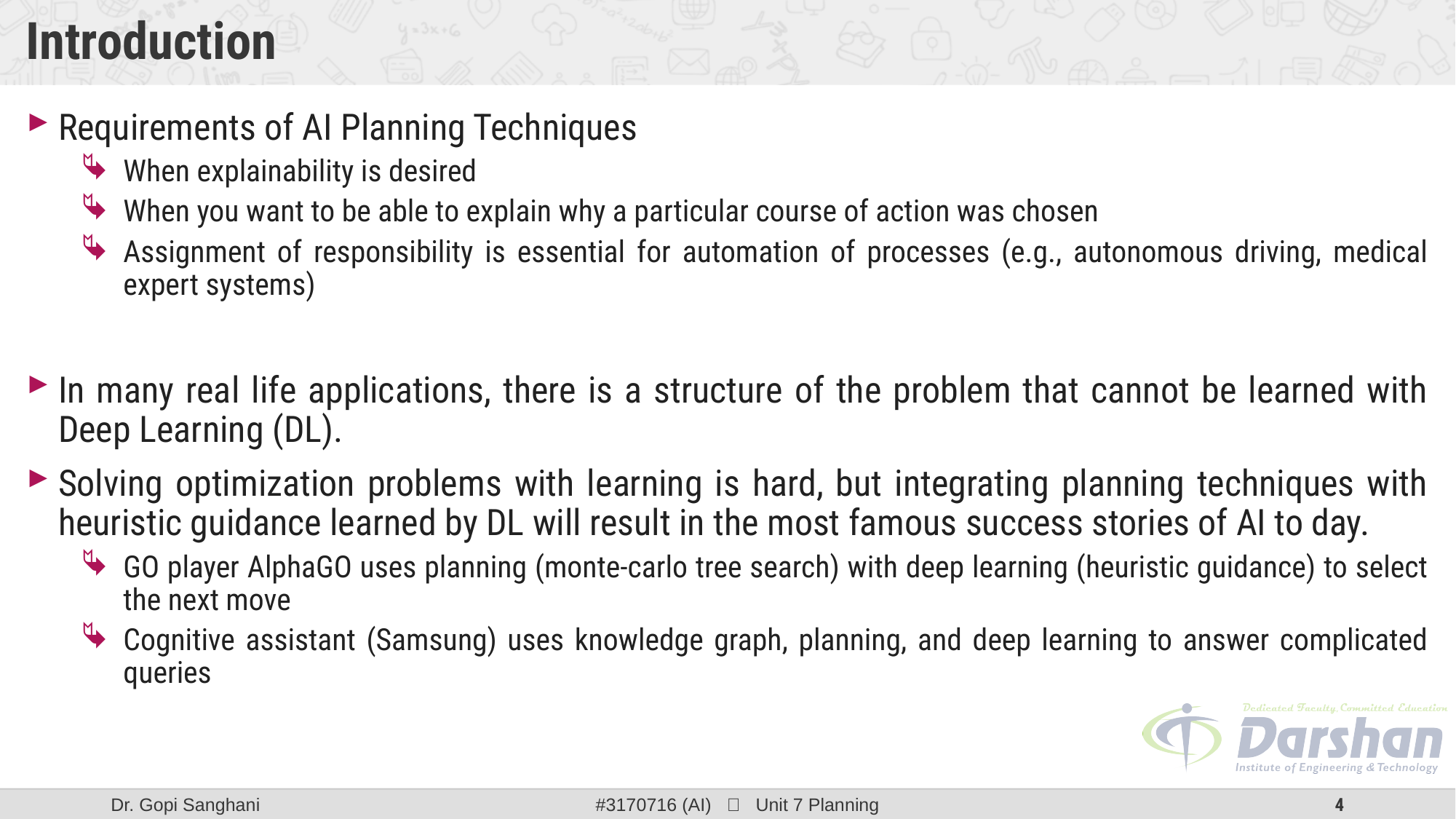

# Introduction
Requirements of AI Planning Techniques
When explainability is desired
When you want to be able to explain why a particular course of action was chosen
Assignment of responsibility is essential for automation of processes (e.g., autonomous driving, medical expert systems)

In many real life applications, there is a structure of the problem that cannot be learned with Deep Learning (DL).
Solving optimization problems with learning is hard, but integrating planning techniques with heuristic guidance learned by DL will result in the most famous success stories of AI to day.
GO player AlphaGO uses planning (monte-carlo tree search) with deep learning (heuristic guidance) to select the next move
Cognitive assistant (Samsung) uses knowledge graph, planning, and deep learning to answer complicated queries